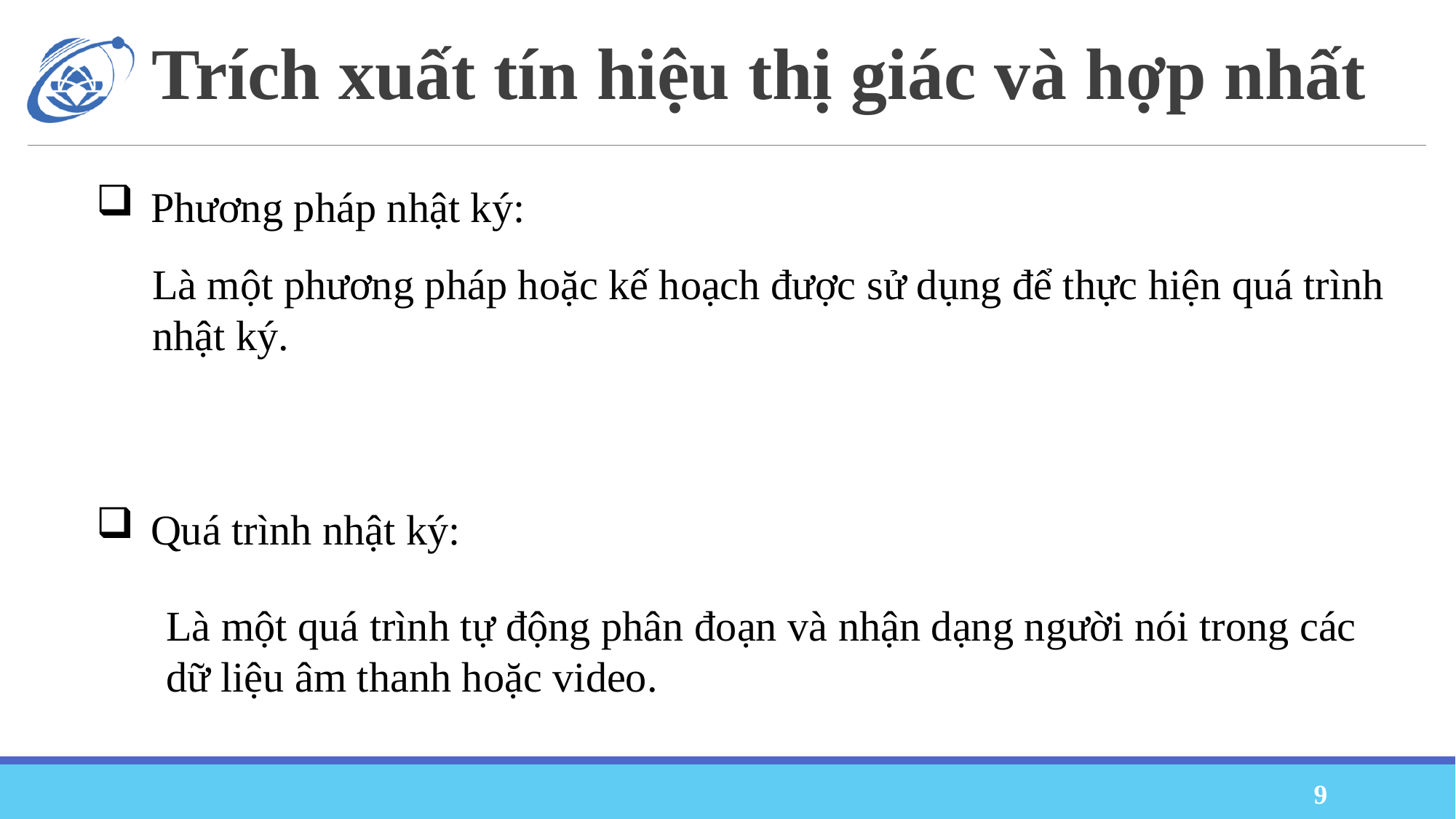

# Trích xuất tín hiệu thị giác và hợp nhất
Phương pháp nhật ký:
Là một phương pháp hoặc kế hoạch được sử dụng để thực hiện quá trình nhật ký.
Quá trình nhật ký:
Là một quá trình tự động phân đoạn và nhận dạng người nói trong các dữ liệu âm thanh hoặc video.
9